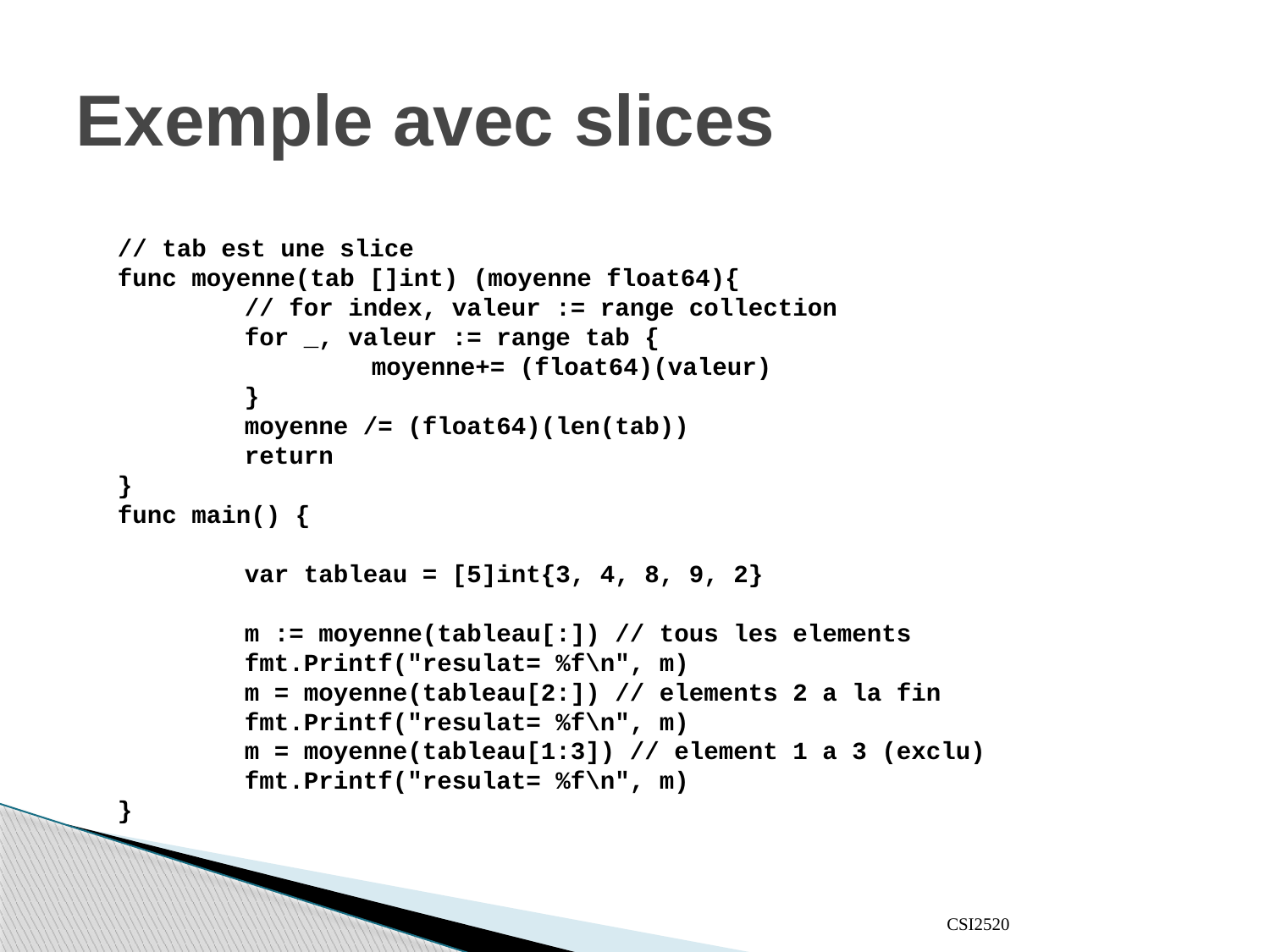

# Exemple avec slices
// tab est une slice
func moyenne(tab []int) (moyenne float64){
	// for index, valeur := range collection
	for _, valeur := range tab {
		moyenne+= (float64)(valeur)
	}
	moyenne /= (float64)(len(tab))
	return
}
func main() {

	var tableau = [5]int{3, 4, 8, 9, 2}

	m := moyenne(tableau[:]) // tous les elements
	fmt.Printf("resulat= %f\n", m)
	m = moyenne(tableau[2:]) // elements 2 a la fin
	fmt.Printf("resulat= %f\n", m)
	m = moyenne(tableau[1:3]) // element 1 a 3 (exclu)
	fmt.Printf("resulat= %f\n", m)
}

CSI2520